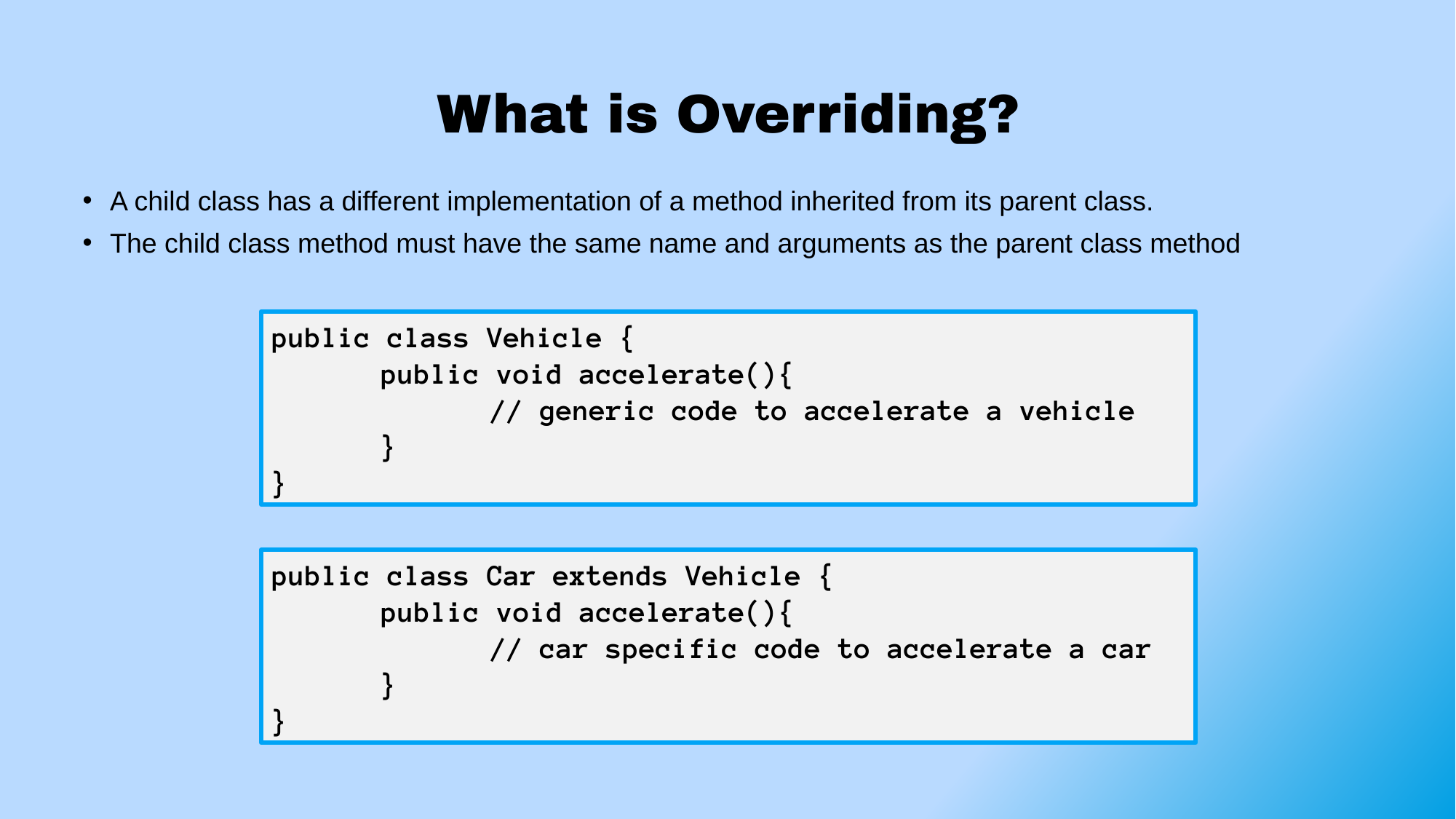

# What is Overriding?
A child class has a different implementation of a method inherited from its parent class.
The child class method must have the same name and arguments as the parent class method

public class Vehicle {
	public void accelerate(){
		// generic code to accelerate a vehicle
	}
}
public class Car extends Vehicle {
	public void accelerate(){
		// car specific code to accelerate a car
	}
}